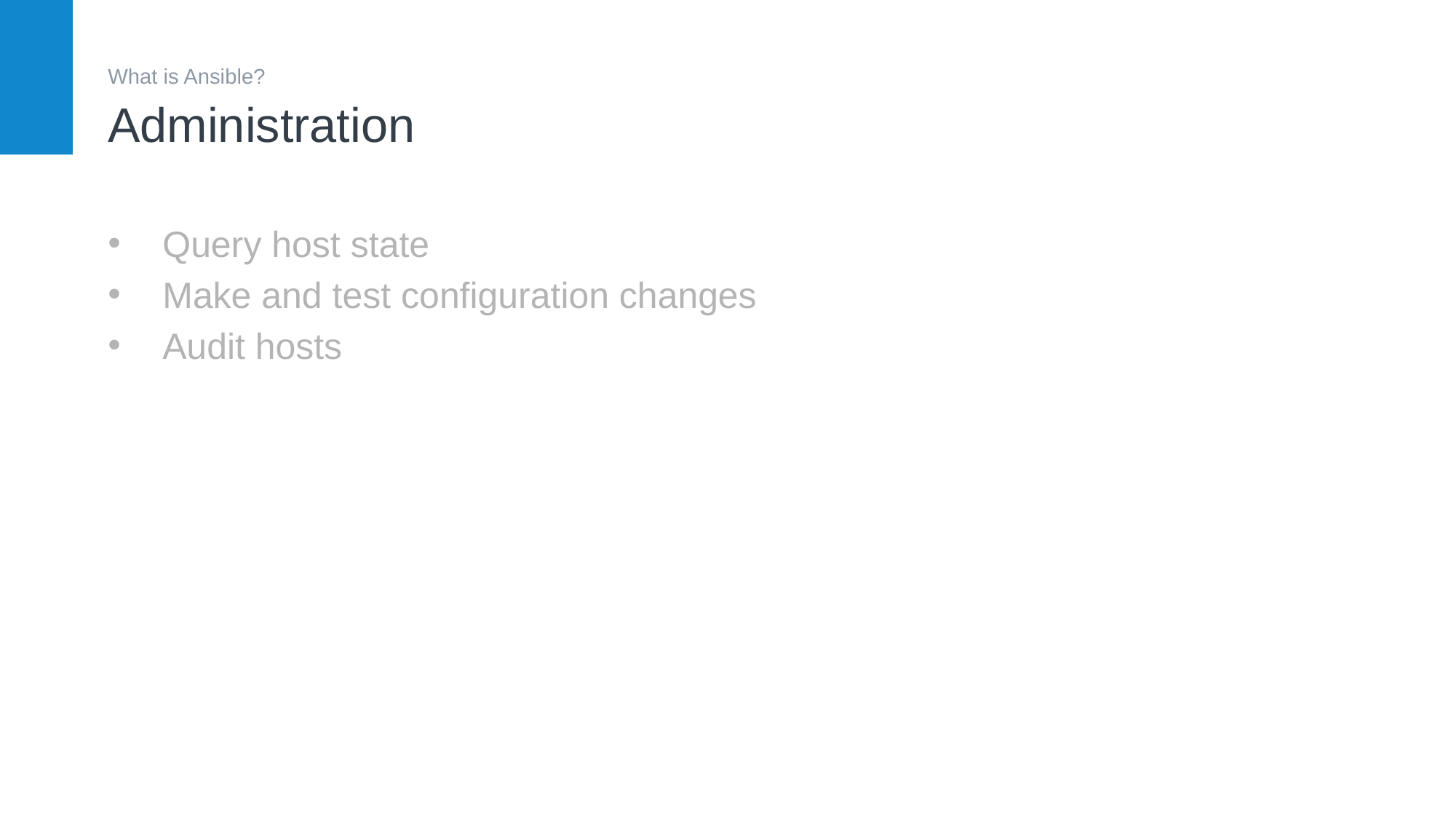

# Administration
What is Ansible?
Query host state
Make and test configuration changes
Audit hosts